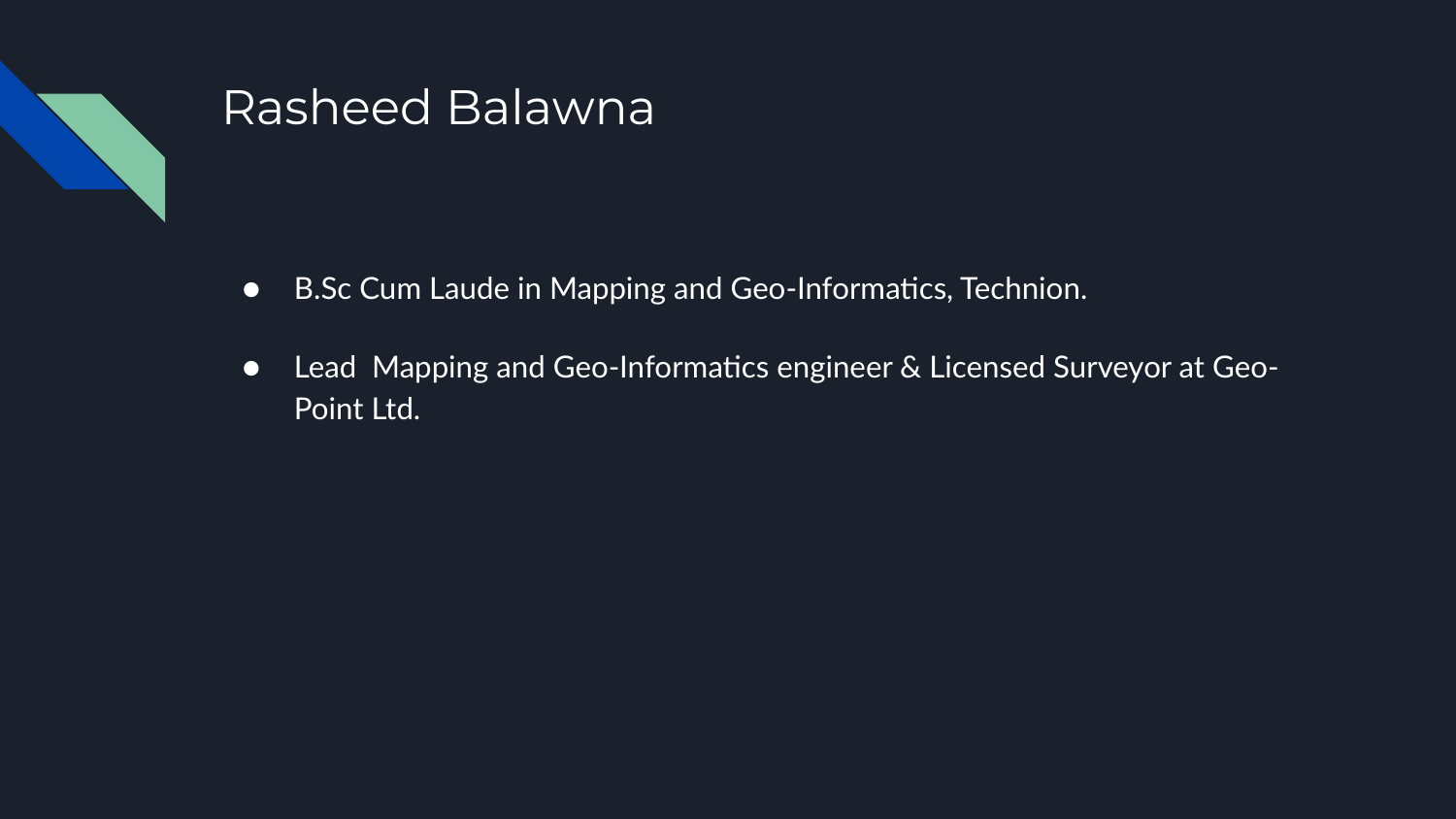

# Rasheed Balawna
B.Sc Cum Laude in Mapping and Geo-Informatics, Technion.
Lead  Mapping and Geo-Informatics engineer & Licensed Surveyor at Geo-Point Ltd.